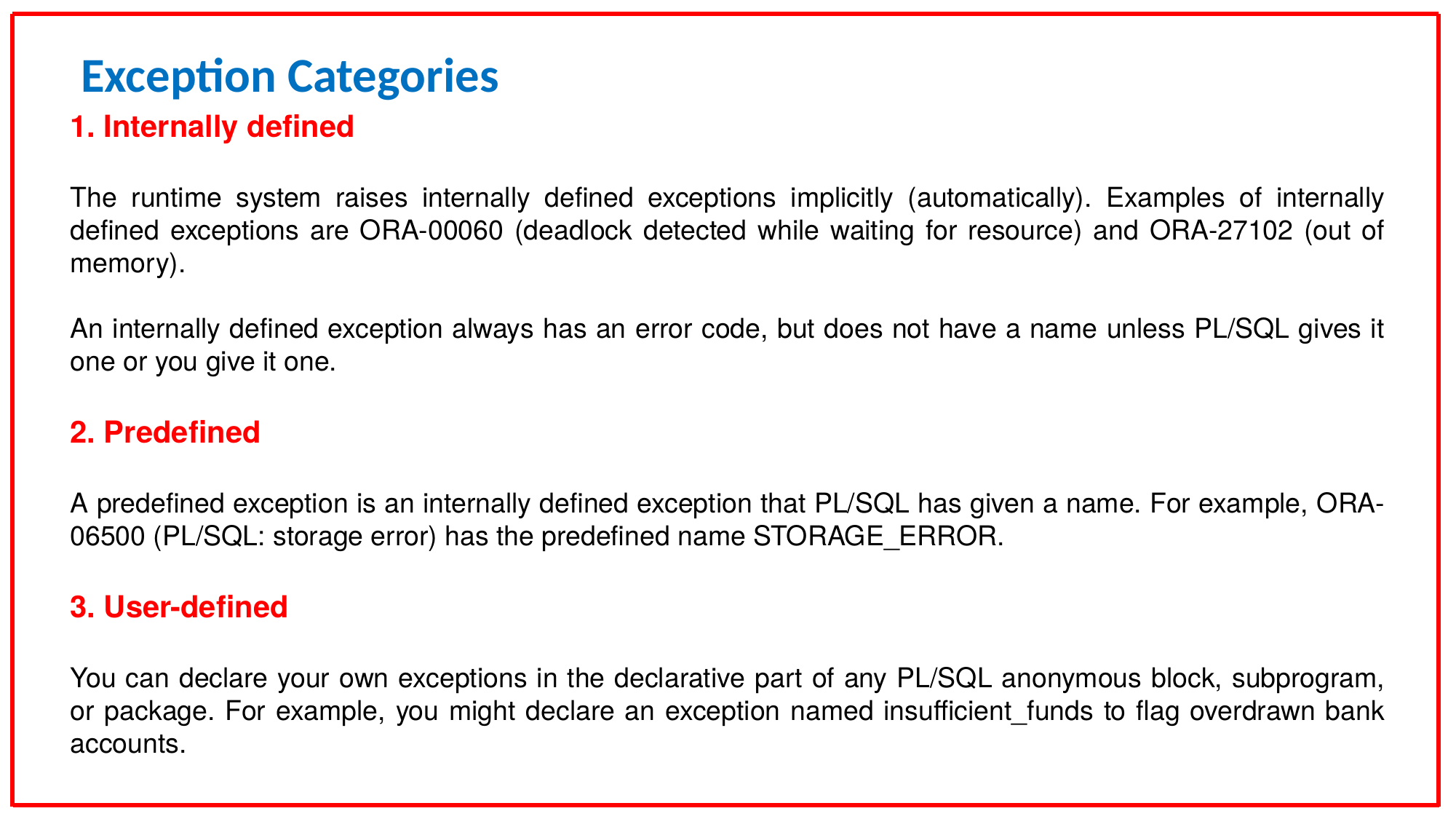

Exception Categories
1. Internally defined

The runtime system raises internally defined exceptions implicitly (automatically). Examples of internally defined exceptions are ORA-00060 (deadlock detected while waiting for resource) and ORA-27102 (out of memory).

An internally defined exception always has an error code, but does not have a name unless PL/SQL gives it one or you give it one.

2. Predefined

A predefined exception is an internally defined exception that PL/SQL has given a name. For example, ORA-06500 (PL/SQL: storage error) has the predefined name STORAGE_ERROR.

3. User-defined

You can declare your own exceptions in the declarative part of any PL/SQL anonymous block, subprogram, or package. For example, you might declare an exception named insufficient_funds to flag overdrawn bank accounts.